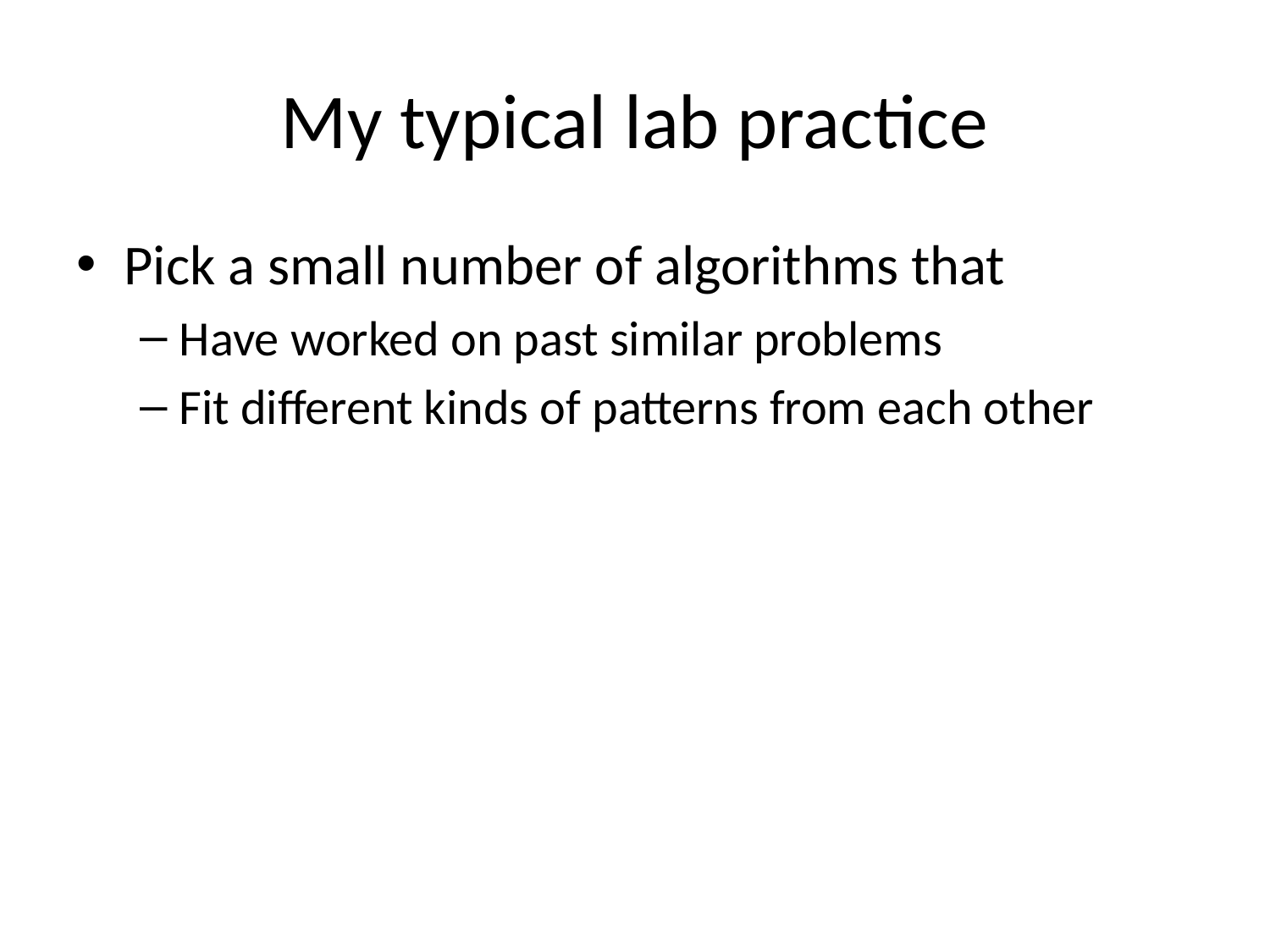

# My typical lab practice
Pick a small number of algorithms that
Have worked on past similar problems
Fit different kinds of patterns from each other